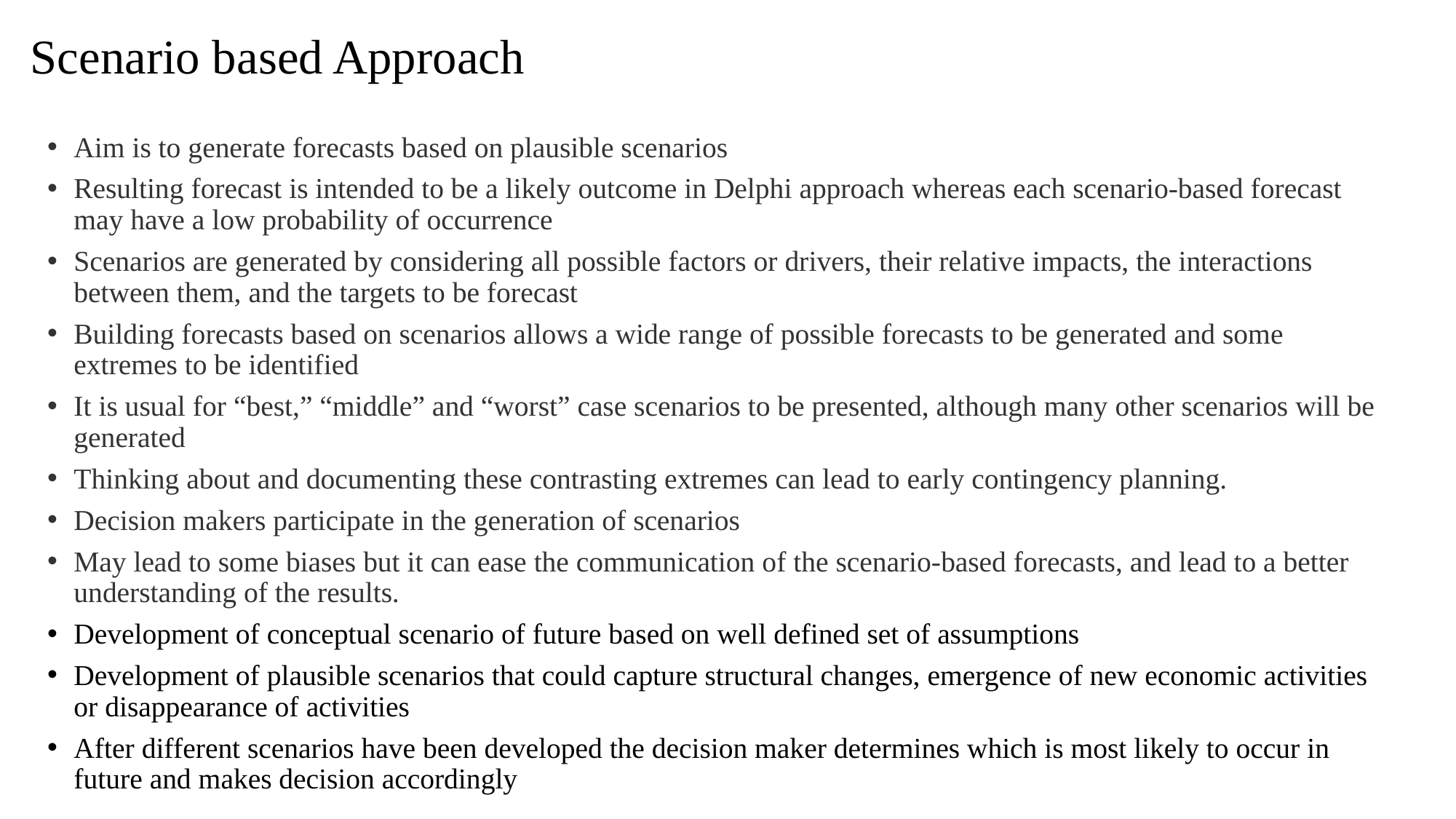

# Scenario based Approach
Aim is to generate forecasts based on plausible scenarios
Resulting forecast is intended to be a likely outcome in Delphi approach whereas each scenario-based forecast may have a low probability of occurrence
Scenarios are generated by considering all possible factors or drivers, their relative impacts, the interactions between them, and the targets to be forecast
Building forecasts based on scenarios allows a wide range of possible forecasts to be generated and some extremes to be identified
It is usual for “best,” “middle” and “worst” case scenarios to be presented, although many other scenarios will be generated
Thinking about and documenting these contrasting extremes can lead to early contingency planning.
Decision makers participate in the generation of scenarios
May lead to some biases but it can ease the communication of the scenario-based forecasts, and lead to a better understanding of the results.
Development of conceptual scenario of future based on well defined set of assumptions
Development of plausible scenarios that could capture structural changes, emergence of new economic activities or disappearance of activities
After different scenarios have been developed the decision maker determines which is most likely to occur in future and makes decision accordingly